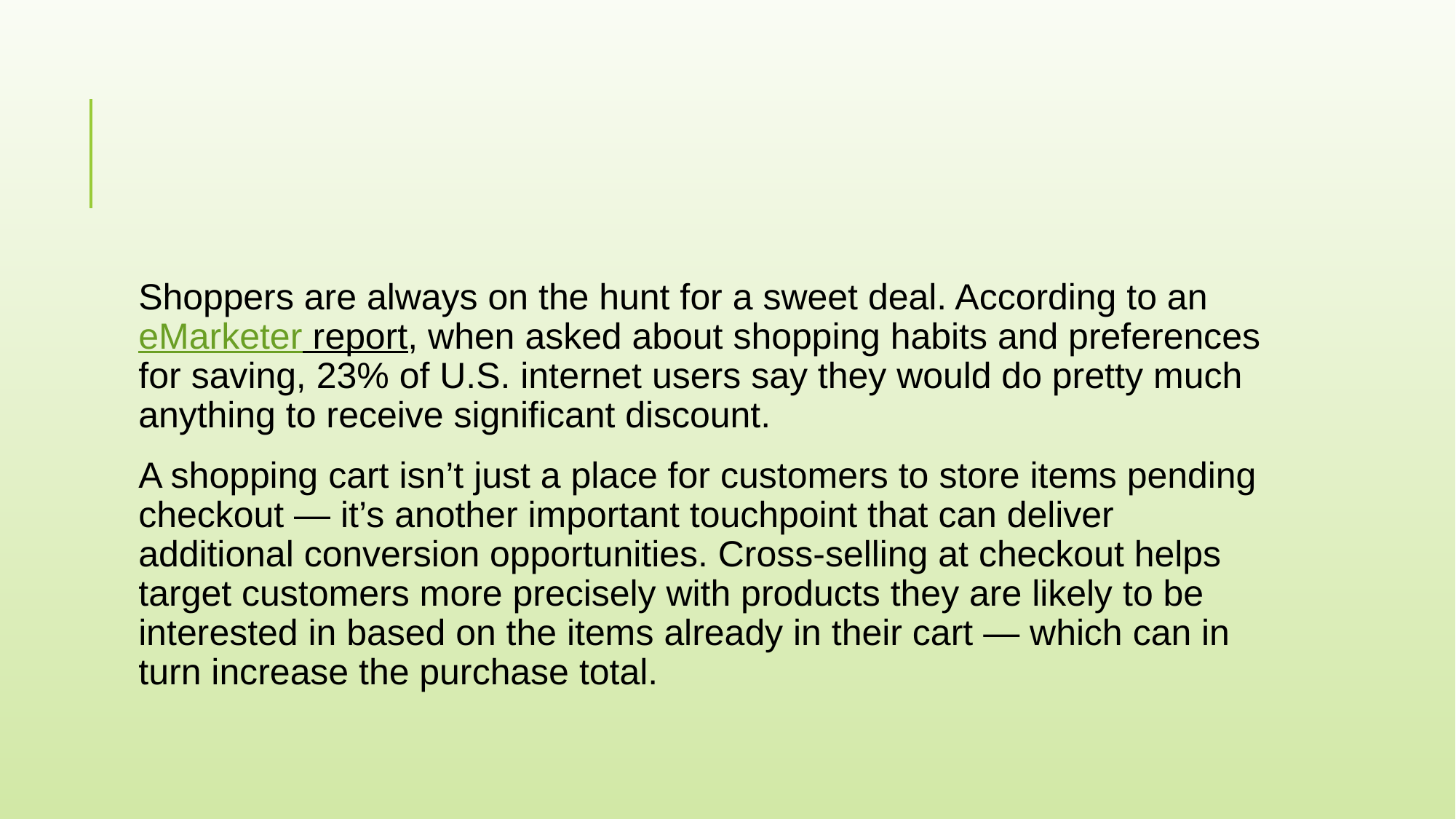

#
Shoppers are always on the hunt for a sweet deal. According to an eMarketer report, when asked about shopping habits and preferences for saving, 23% of U.S. internet users say they would do pretty much anything to receive significant discount.
A shopping cart isn’t just a place for customers to store items pending checkout — it’s another important touchpoint that can deliver additional conversion opportunities. Cross-selling at checkout helps target customers more precisely with products they are likely to be interested in based on the items already in their cart — which can in turn increase the purchase total.